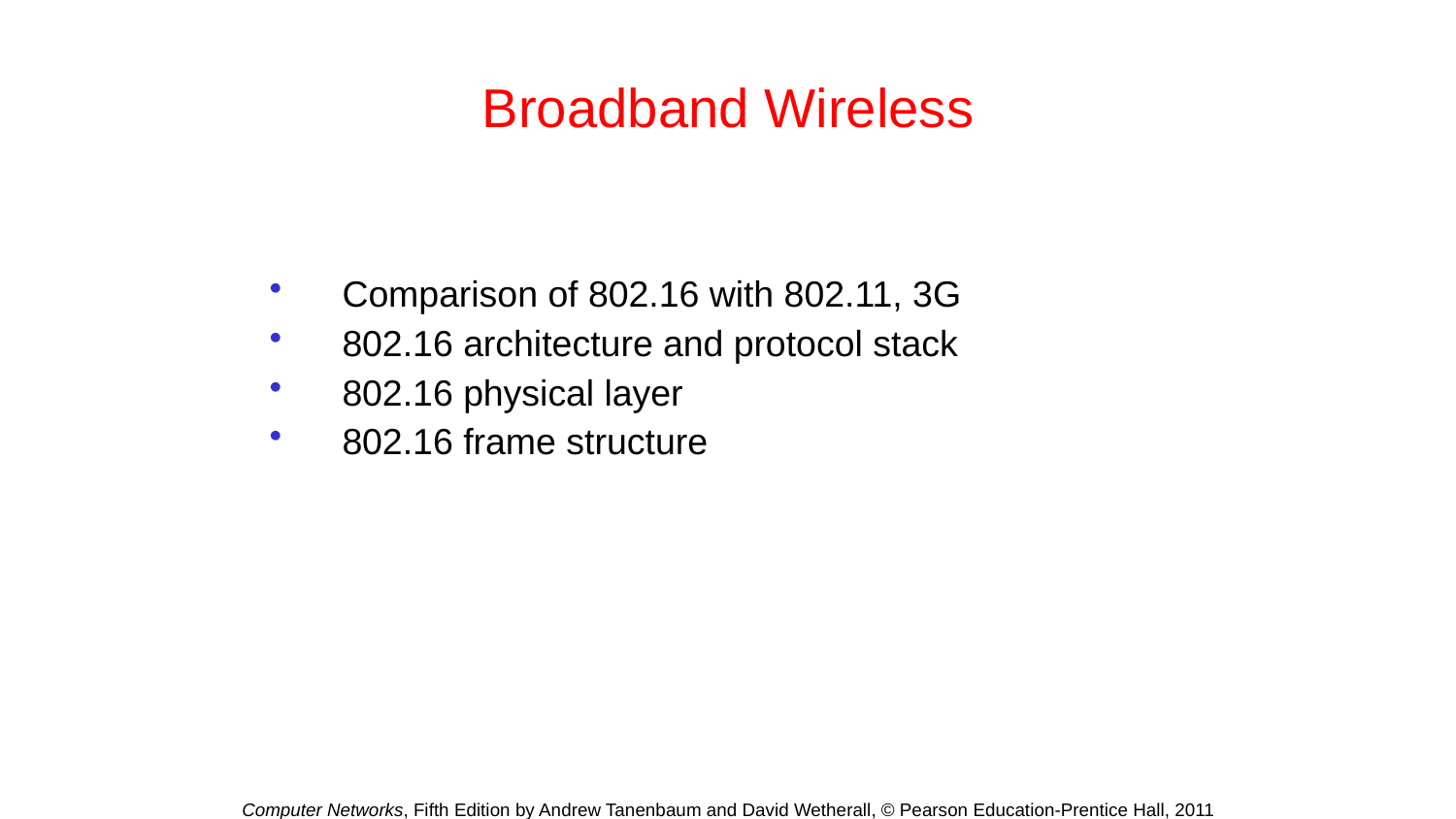

# Broadband Wireless
Comparison of 802.16 with 802.11, 3G
802.16 architecture and protocol stack
802.16 physical layer
802.16 frame structure